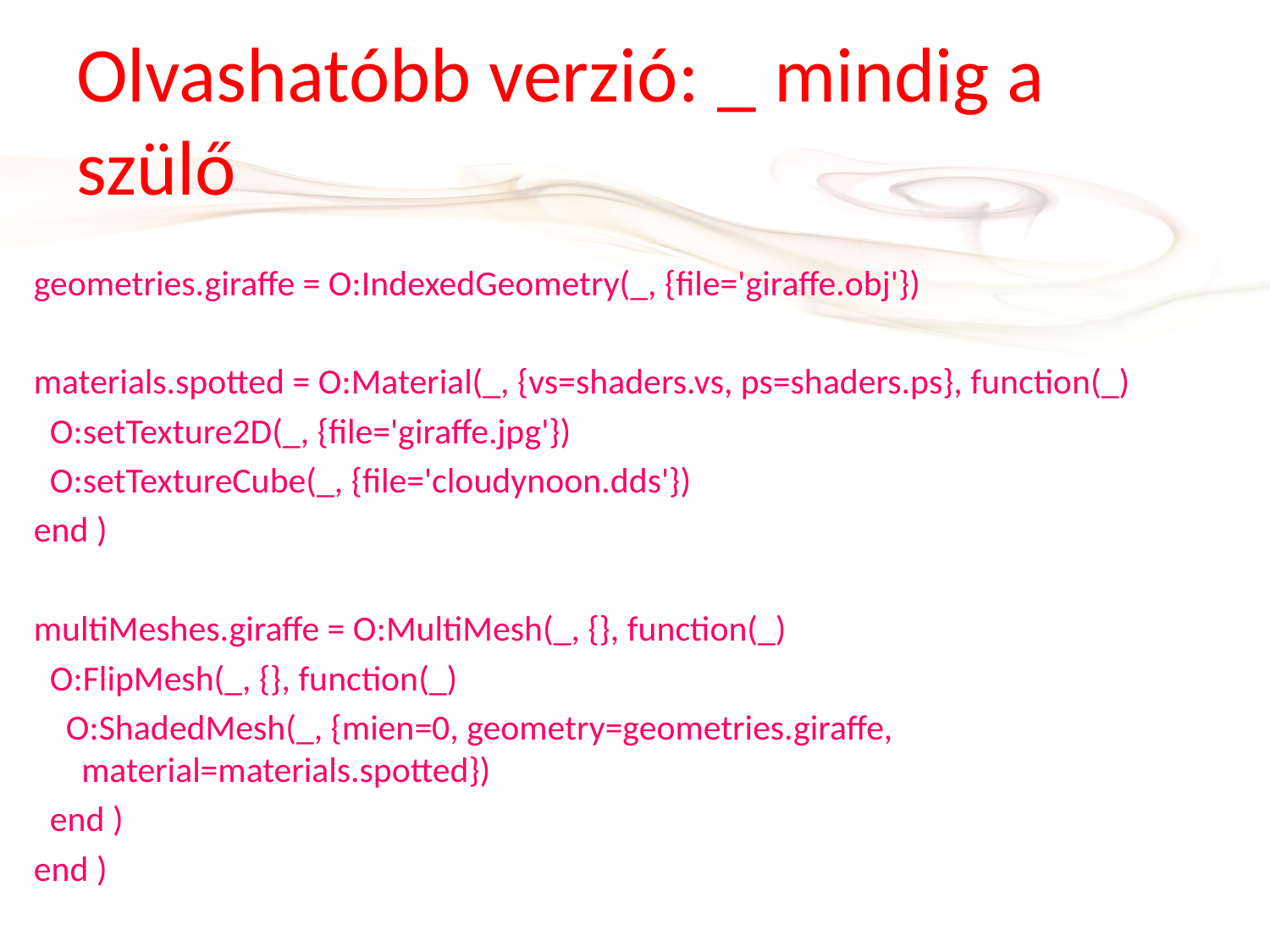

# Olvashatóbb verzió: _ mindig a szülő
geometries.giraffe = O:IndexedGeometry(_, {file='giraffe.obj'})

materials.spotted = O:Material(_, {vs=shaders.vs, ps=shaders.ps}, function(_)
  O:setTexture2D(_, {file='giraffe.jpg'})
  O:setTextureCube(_, {file='cloudynoon.dds'})
end )

multiMeshes.giraffe = O:MultiMesh(_, {}, function(_)
  O:FlipMesh(_, {}, function(_)
    O:ShadedMesh(_, {mien=0, geometry=geometries.giraffe, material=materials.spotted})
  end )
end )